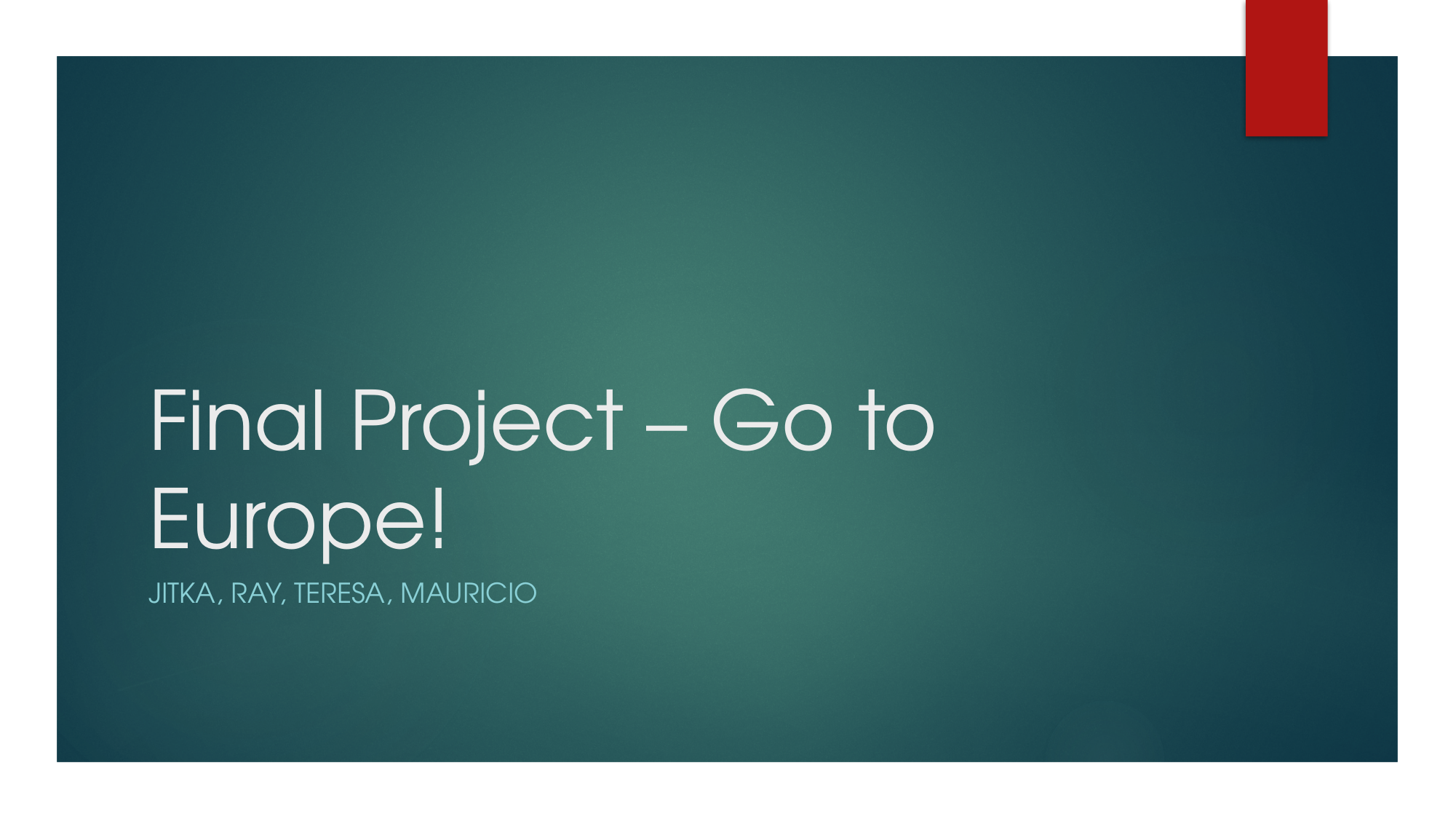

# Final Project – Go to Europe!
Jitka, Ray, Teresa, Mauricio